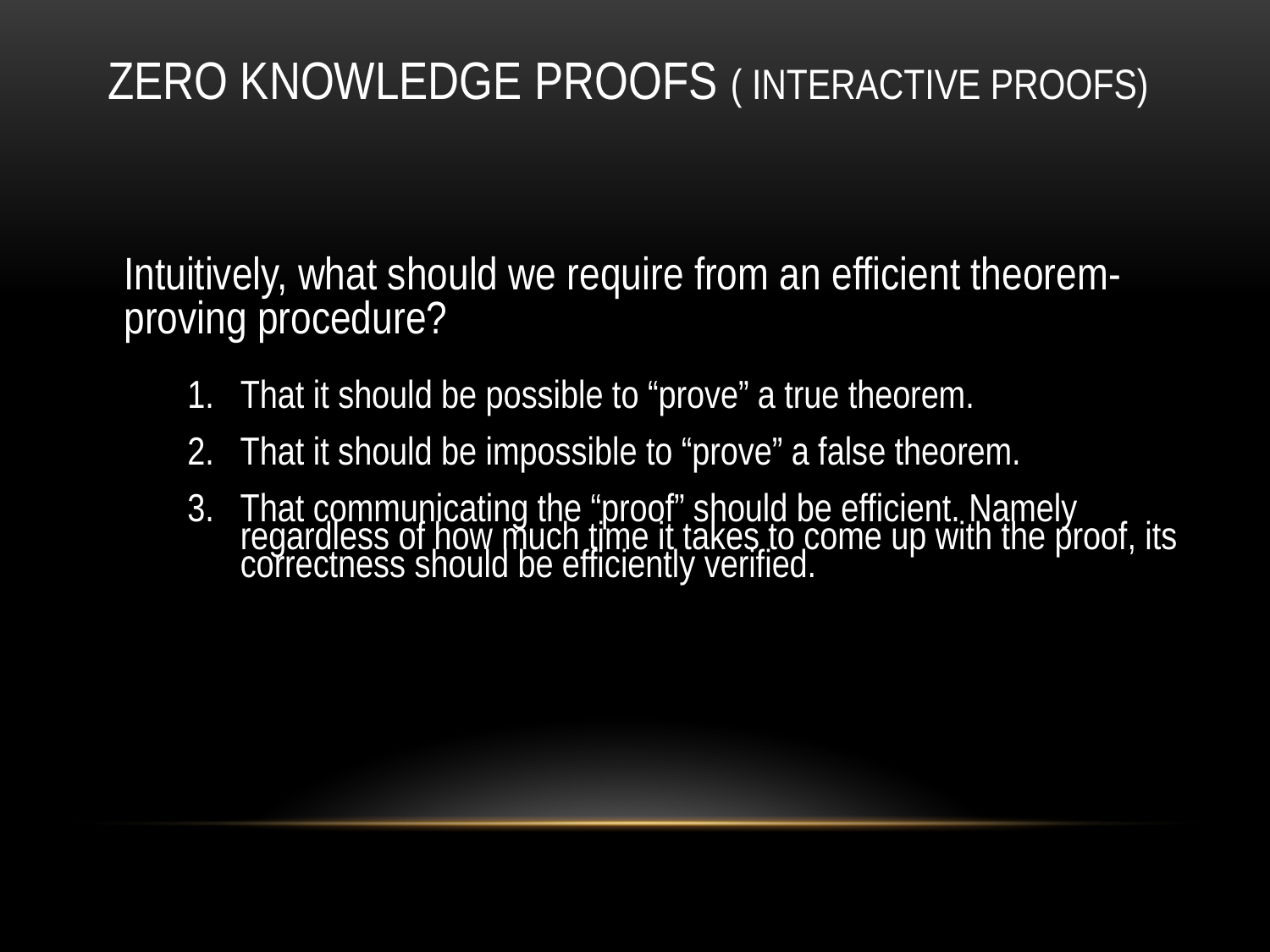

# ZERO KNOWLEDGE PROOFS ( INTERACTIVE PROOFS)
Intuitively, what should we require from an efficient theorem-proving procedure?

That it should be possible to “prove” a true theorem.

2.   That it should be impossible to “prove” a false theorem.

3.   That communicating the “proof” should be efficient. Namely regardless of how much time it takes to come up with the proof, its correctness should be efficiently verified.